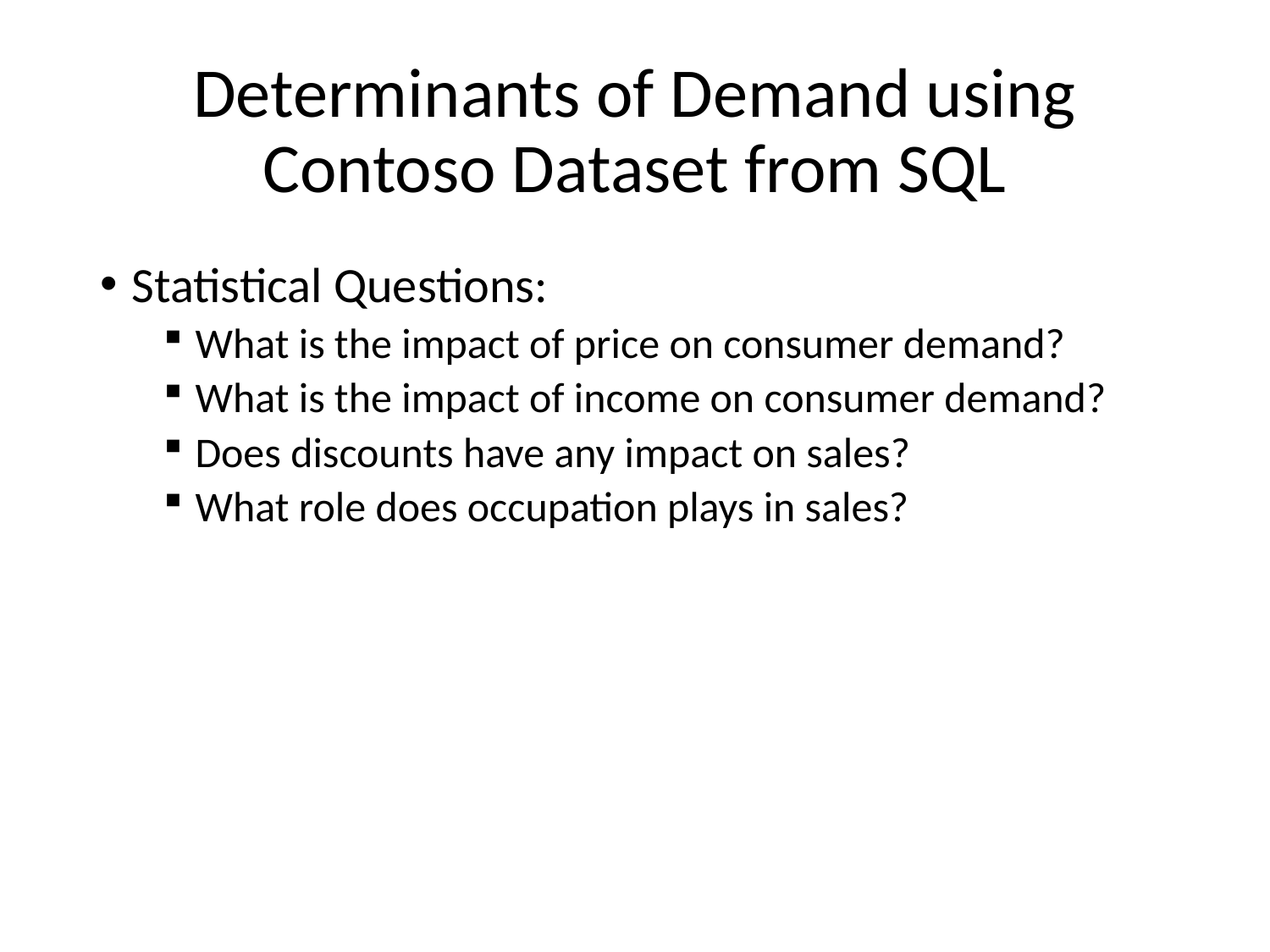

# Determinants of Demand using Contoso Dataset from SQL
Statistical Questions:
What is the impact of price on consumer demand?
What is the impact of income on consumer demand?
Does discounts have any impact on sales?
What role does occupation plays in sales?